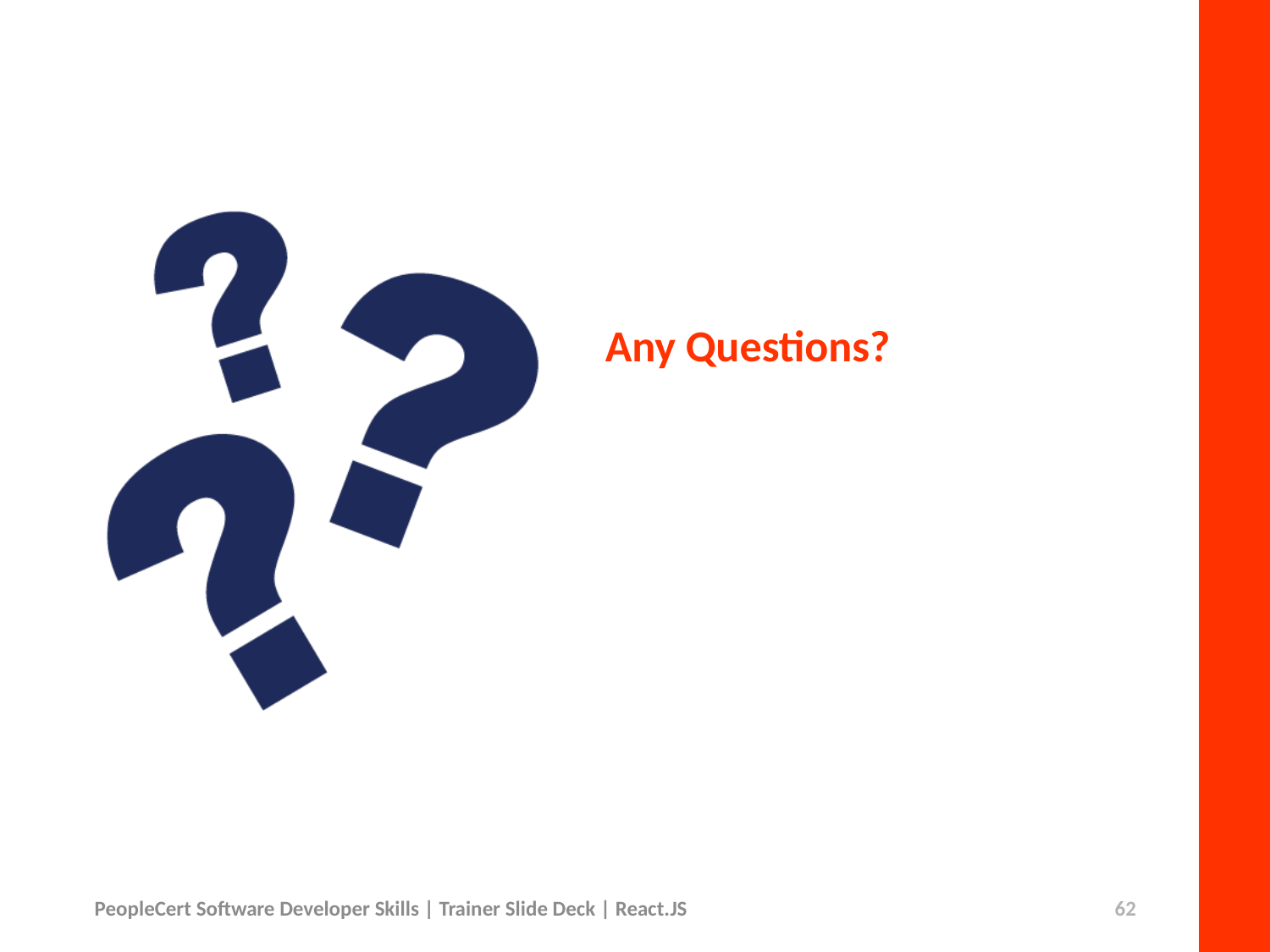

Any Questions?
PeopleCert Software Developer Skills | Trainer Slide Deck | React.JS
62